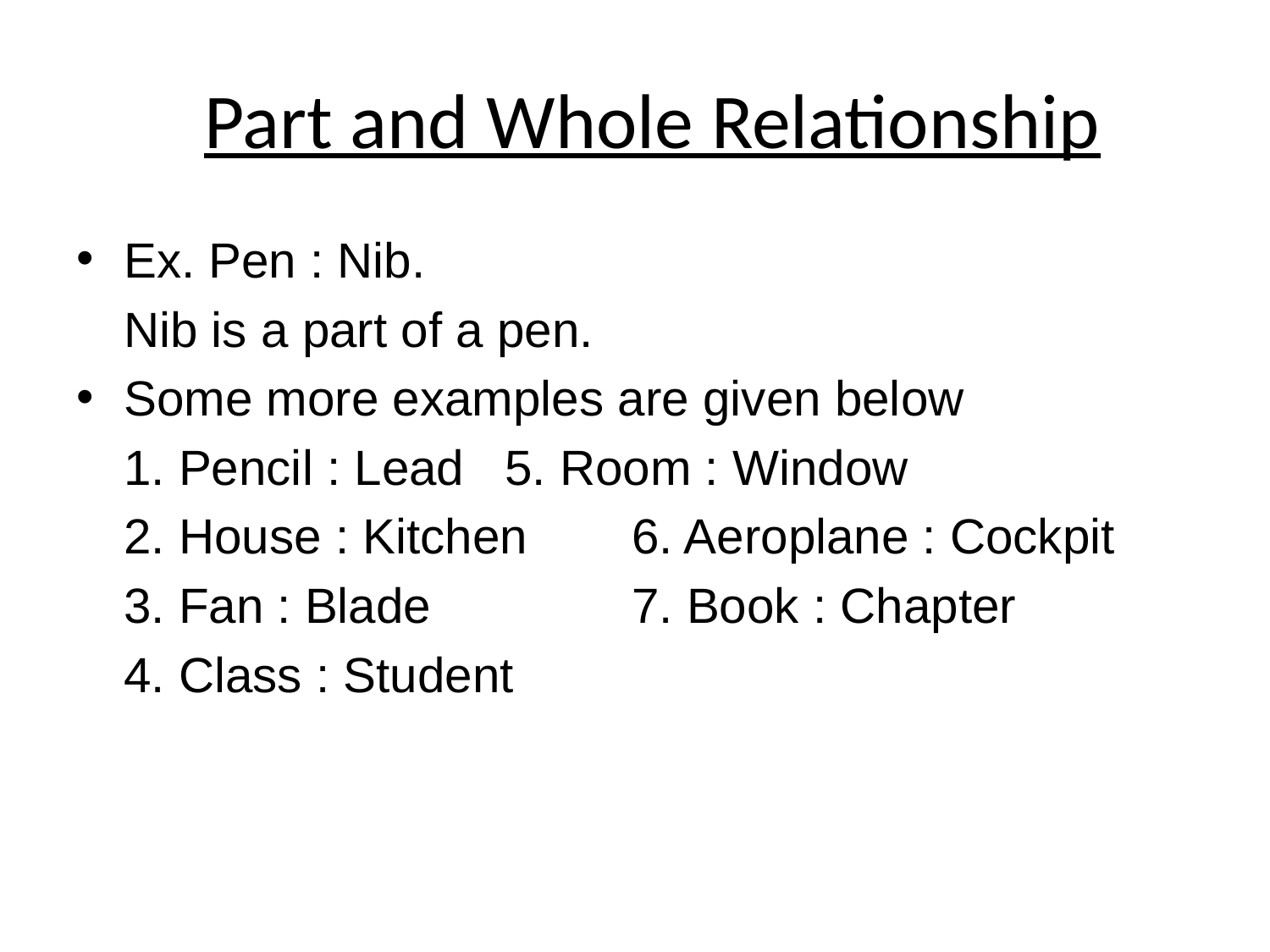

# Part and Whole Relationship
Ex. Pen : Nib.
	Nib is a part of a pen.
Some more examples are given below
	1. Pencil : Lead	5. Room : Window
	2. House : Kitchen	6. Aeroplane : Cockpit
	3. Fan : Blade		7. Book : Chapter
	4. Class : Student